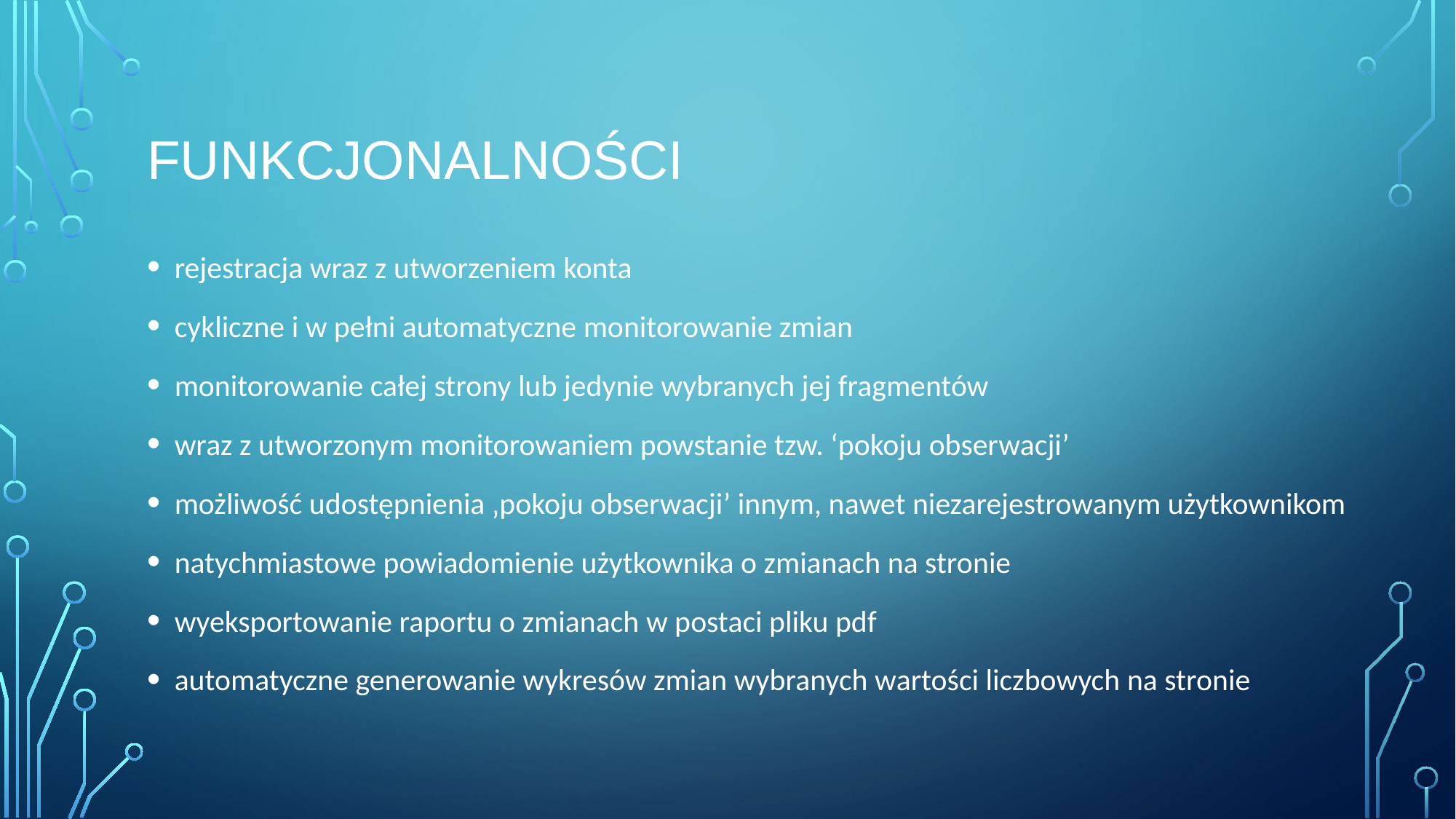

# Funkcjonalności
rejestracja wraz z utworzeniem konta
cykliczne i w pełni automatyczne monitorowanie zmian
monitorowanie całej strony lub jedynie wybranych jej fragmentów
wraz z utworzonym monitorowaniem powstanie tzw. ‘pokoju obserwacji’
możliwość udostępnienia ‚pokoju obserwacji’ innym, nawet niezarejestrowanym użytkownikom
natychmiastowe powiadomienie użytkownika o zmianach na stronie
wyeksportowanie raportu o zmianach w postaci pliku pdf
automatyczne generowanie wykresów zmian wybranych wartości liczbowych na stronie